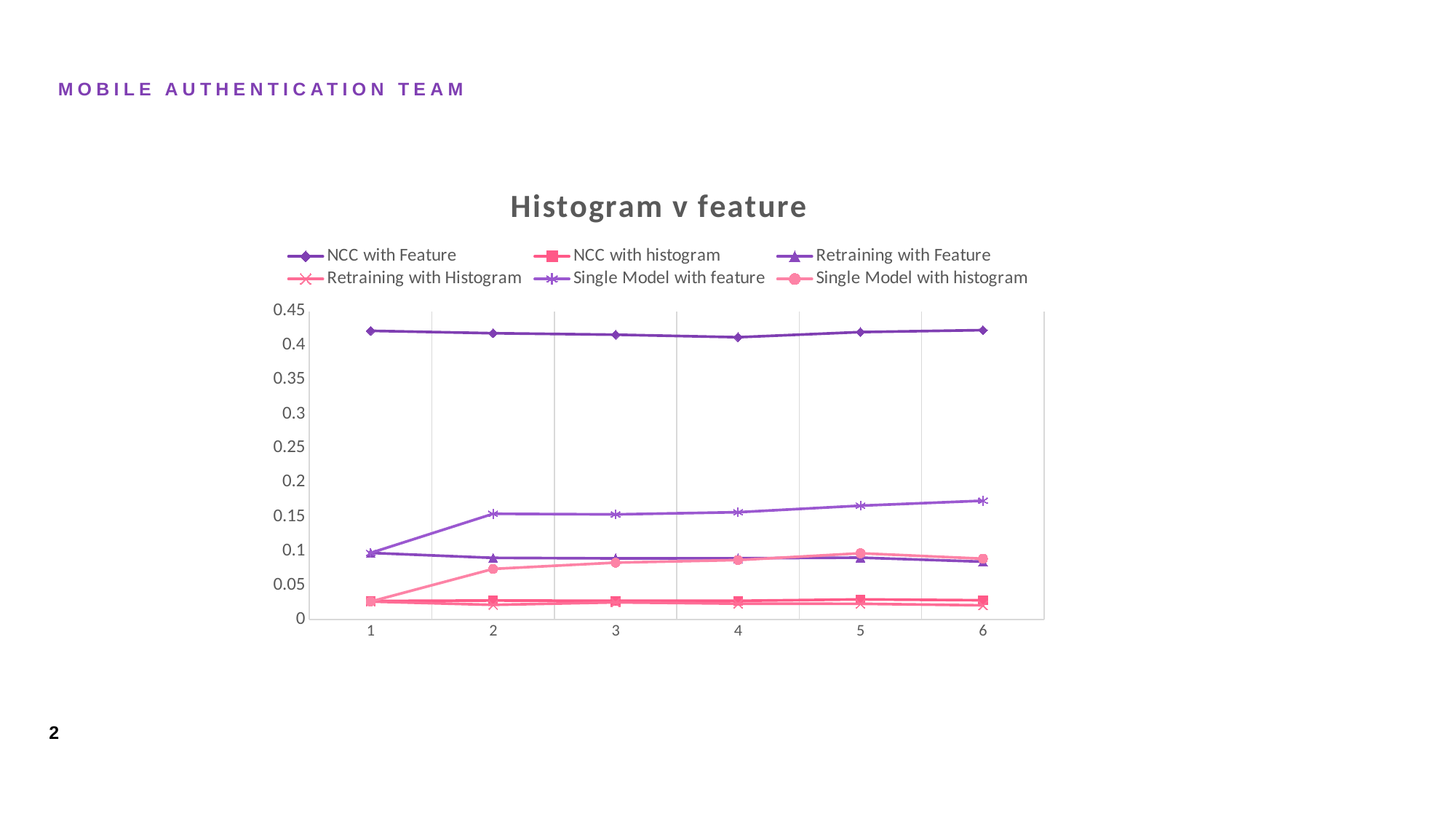

### Chart: Histogram v feature

| Category | NCC with Feature | NCC with histogram | Retraining with Feature | Retraining with Histogram | Single Model with feature | Single Model with histogram |
|---|---|---|---|---|---|---|